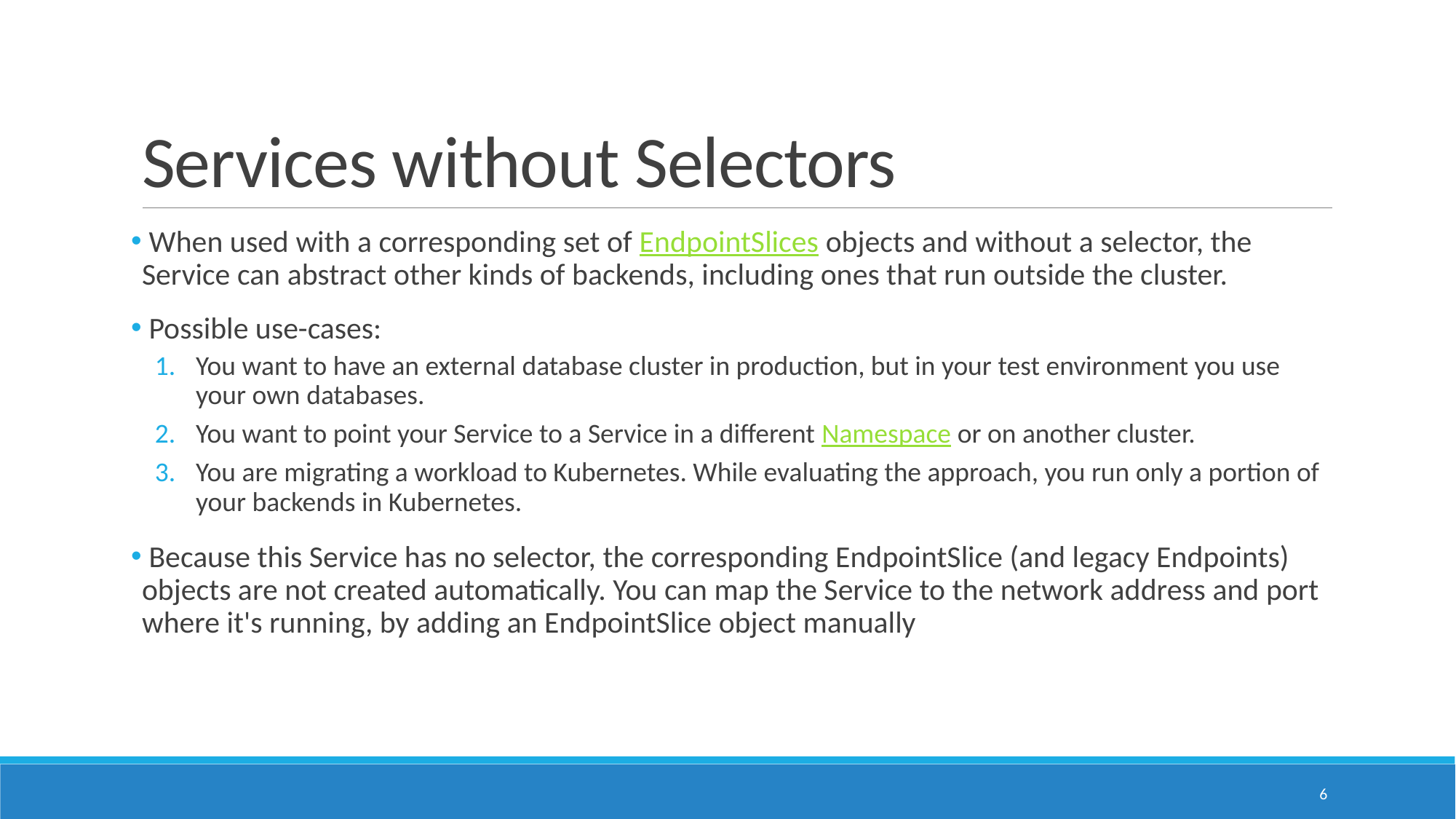

# Services without Selectors
 When used with a corresponding set of EndpointSlices objects and without a selector, the Service can abstract other kinds of backends, including ones that run outside the cluster.
 Possible use-cases:
You want to have an external database cluster in production, but in your test environment you use your own databases.
You want to point your Service to a Service in a different Namespace or on another cluster.
You are migrating a workload to Kubernetes. While evaluating the approach, you run only a portion of your backends in Kubernetes.
 Because this Service has no selector, the corresponding EndpointSlice (and legacy Endpoints) objects are not created automatically. You can map the Service to the network address and port where it's running, by adding an EndpointSlice object manually

6